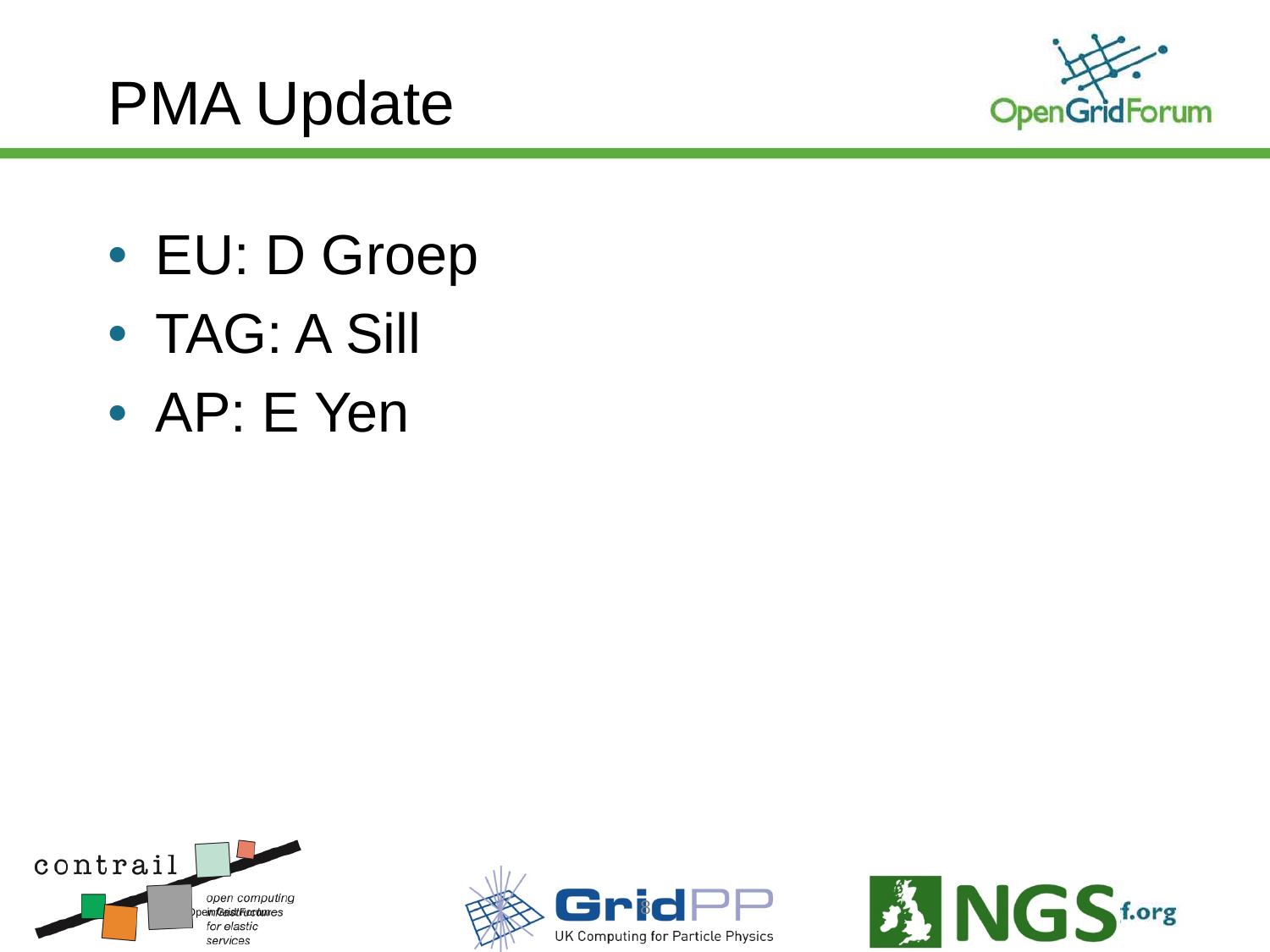

# PMA Update
EU: D Groep
TAG: A Sill
AP: E Yen
8